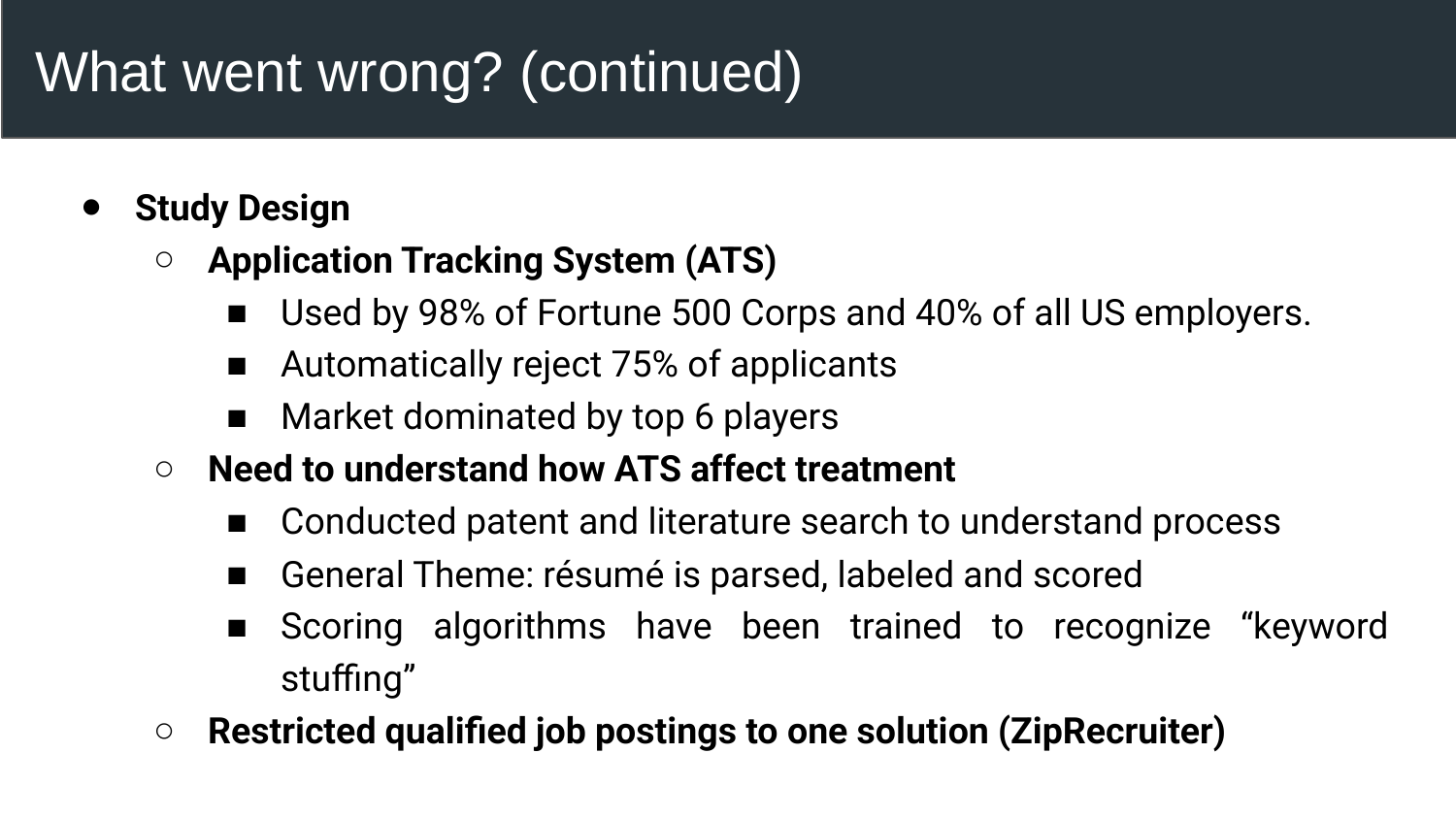

# What went wrong? (continued)

Study Design
Application Tracking System (ATS)
Used by 98% of Fortune 500 Corps and 40% of all US employers.
Automatically reject 75% of applicants
Market dominated by top 6 players
Need to understand how ATS affect treatment
Conducted patent and literature search to understand process
General Theme: résumé is parsed, labeled and scored
Scoring algorithms have been trained to recognize “keyword stuffing”
Restricted qualified job postings to one solution (ZipRecruiter)